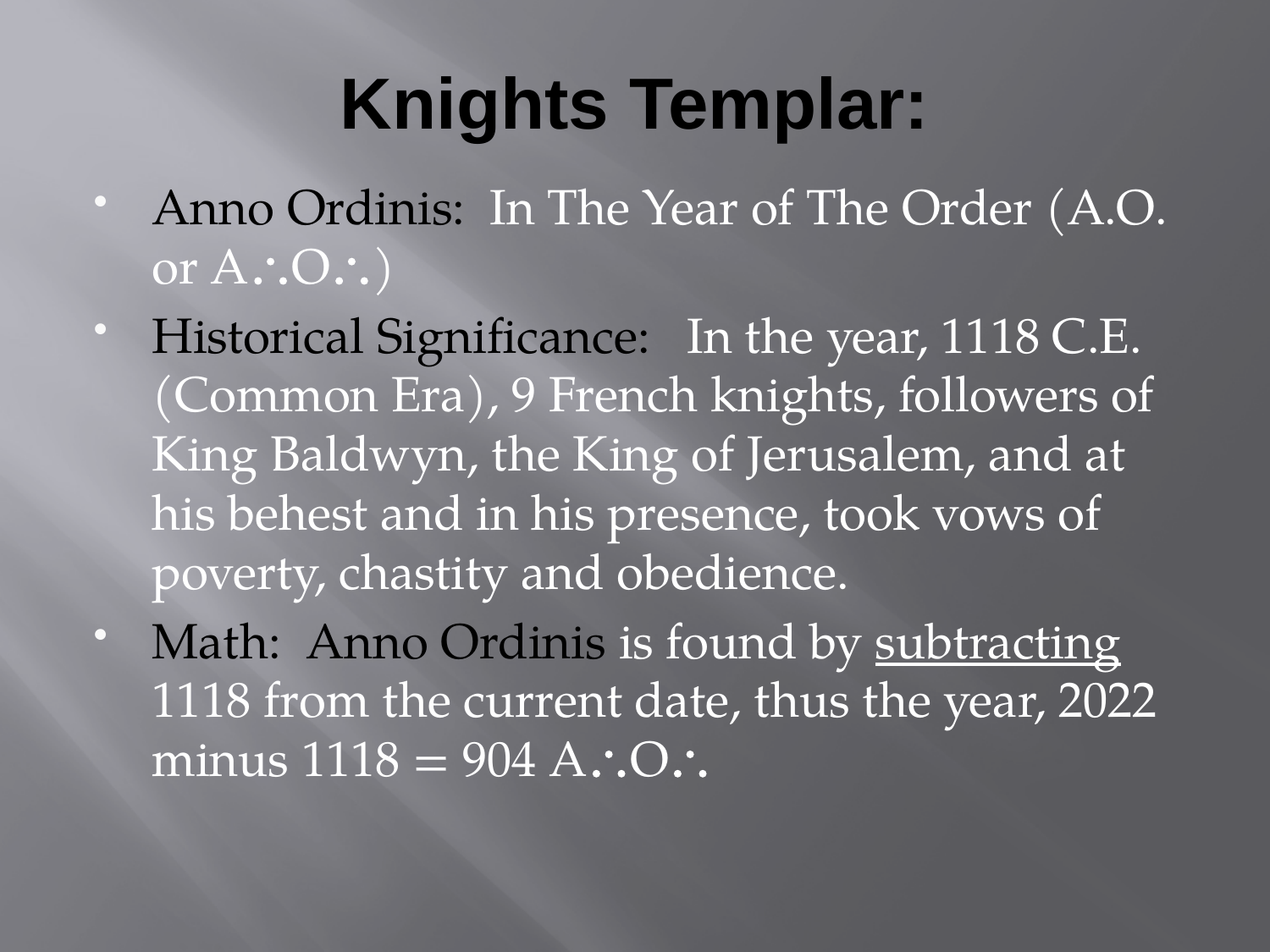

# Knights Templar:
Anno Ordinis:  In The Year of The Order (A.O. or A∴O∴)
Historical Significance:   In the year, 1118 C.E. (Common Era), 9 French knights, followers of King Baldwyn, the King of Jerusalem, and at his behest and in his presence, took vows of poverty, chastity and obedience.
Math:  Anno Ordinis is found by subtracting 1118 from the current date, thus the year, 2022 minus 1118 = 904 A∴O∴